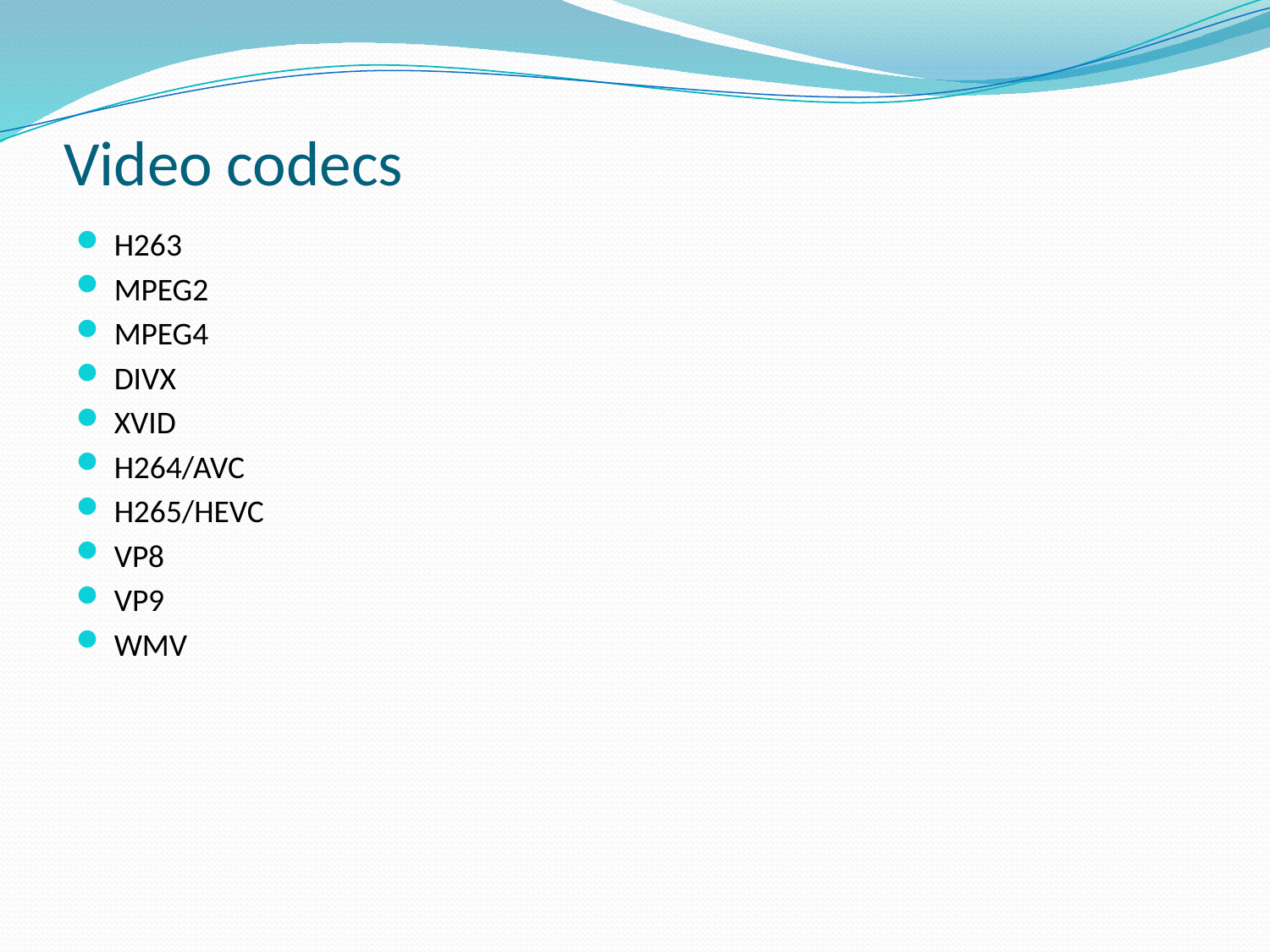

# Video codecs
H263
MPEG2
MPEG4
DIVX
XVID
H264/AVC
H265/HEVC
VP8
VP9
WMV